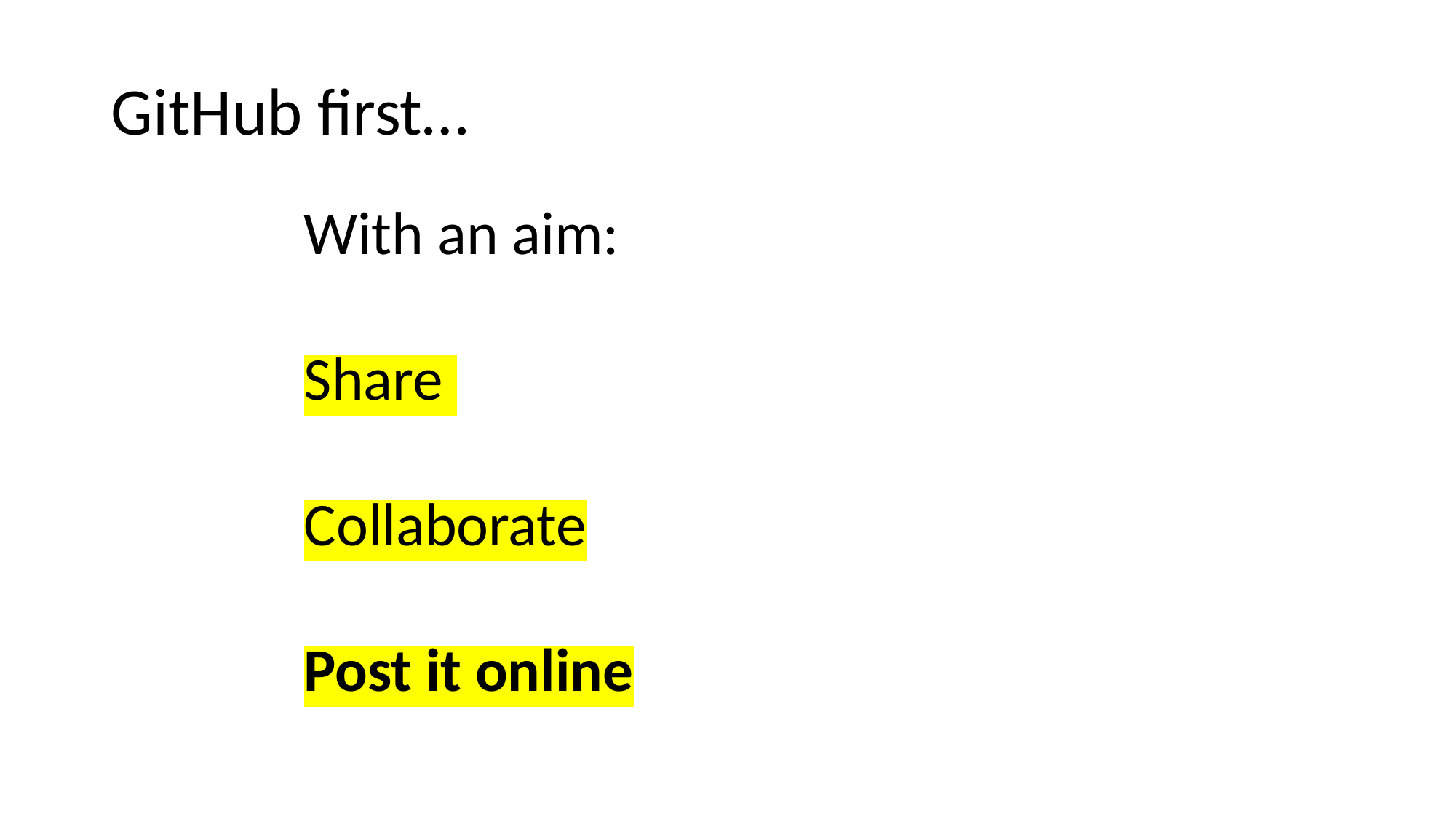

# GitHub first…
With an aim:

Share

Collaborate

Post it online